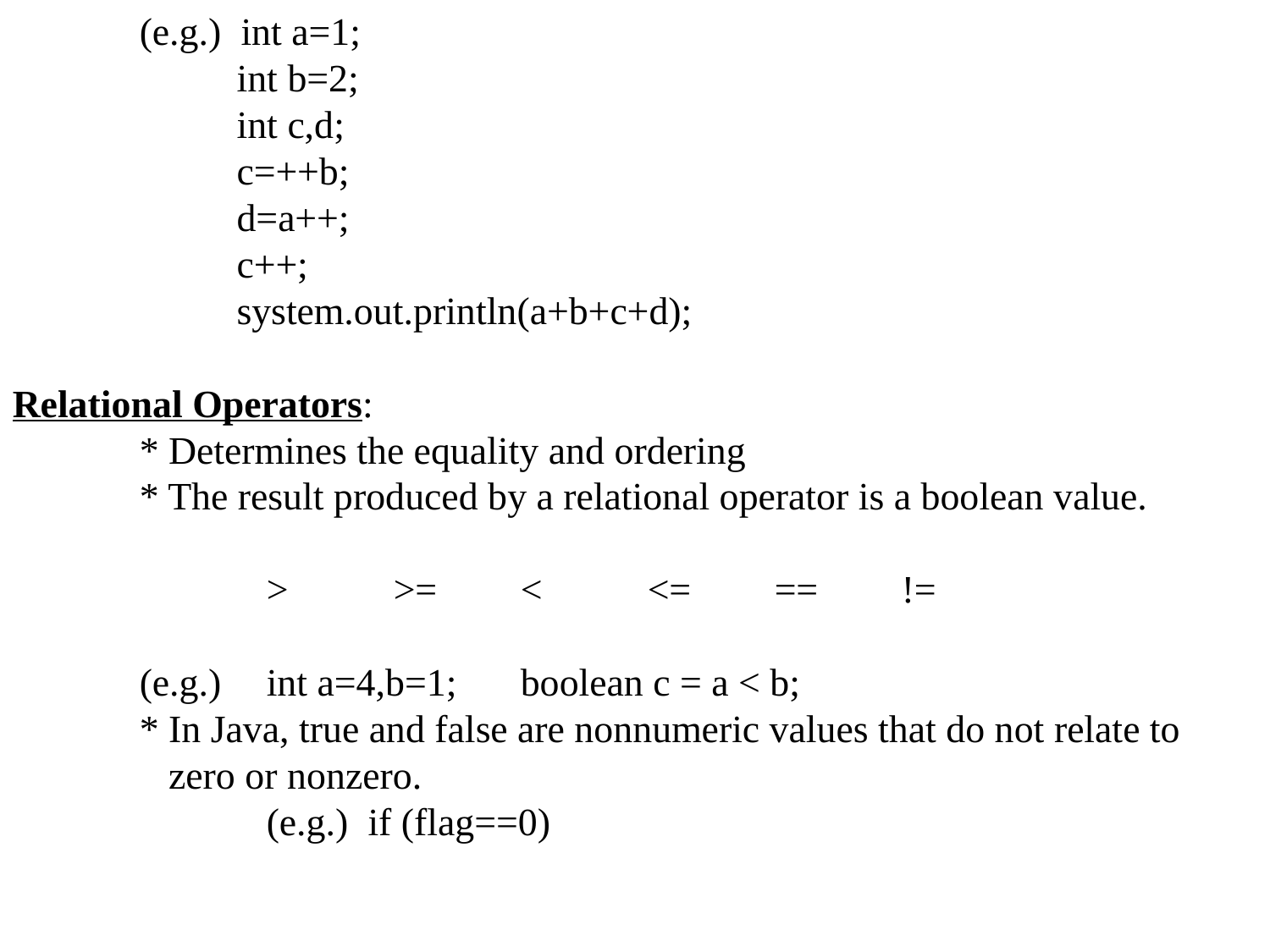

(e.g.)  int a=1;
	          int b=2;
	          int c,d;
	          c=++b;
	          d=a++;
	          c++;
	          system.out.println(a+b+c+d);

Relational Operators:
	* Determines the equality and ordering
	* The result produced by a relational operator is a boolean value.

		>	>=	<	<=	==	!=

	(e.g.)	int a=4,b=1;	boolean c = a < b;
	* In Java, true and false are nonnumeric values that do not relate to
	   zero or nonzero.
		(e.g.)  if (flag==0)